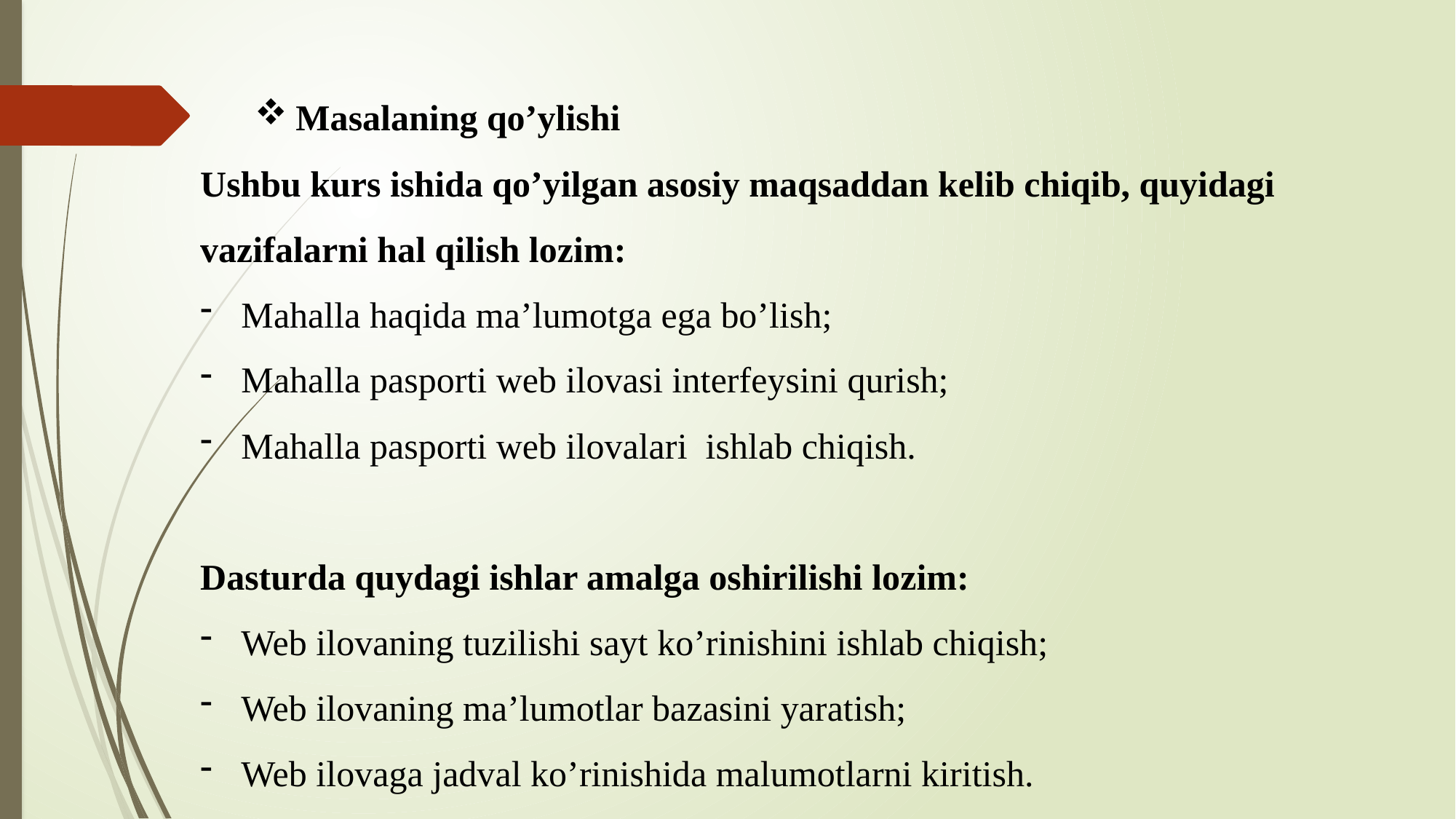

Masalaning qo’ylishi
Ushbu kurs ishida qo’yilgan asosiy maqsaddan kelib chiqib, quyidagi vazifalarni hal qilish lozim:
Mahalla haqida ma’lumotga ega bo’lish;
Mahalla pasporti web ilovasi interfeysini qurish;
Mahalla pasporti web ilovalari  ishlab chiqish.

Dasturda quydagi ishlar amalga oshirilishi lozim:
Web ilovaning tuzilishi sayt ko’rinishini ishlab chiqish;
Web ilovaning ma’lumotlar bazasini yaratish;
Web ilovaga jadval ko’rinishida malumotlarni kiritish.